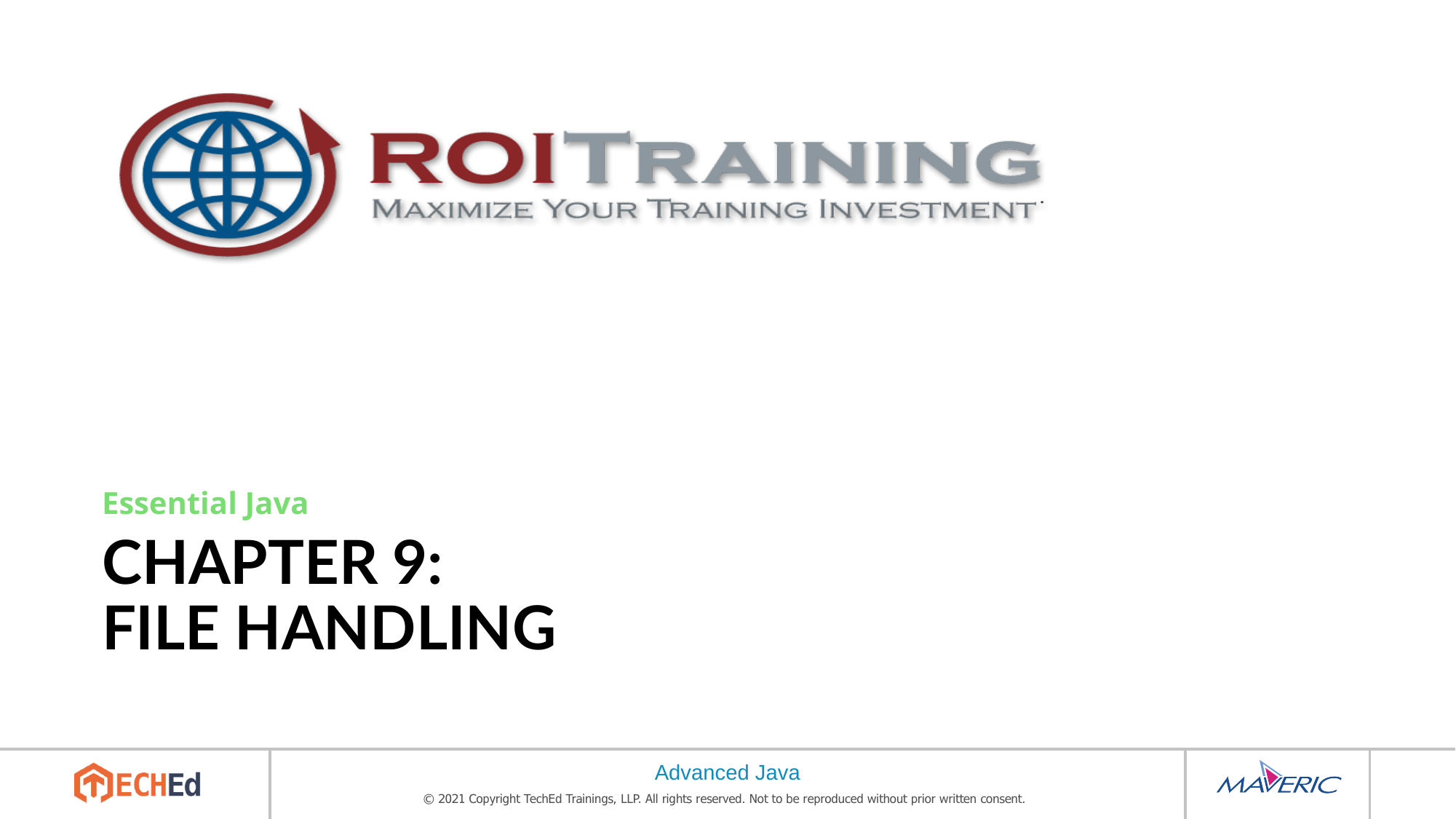

Essential Java
# Chapter 9: File Handling